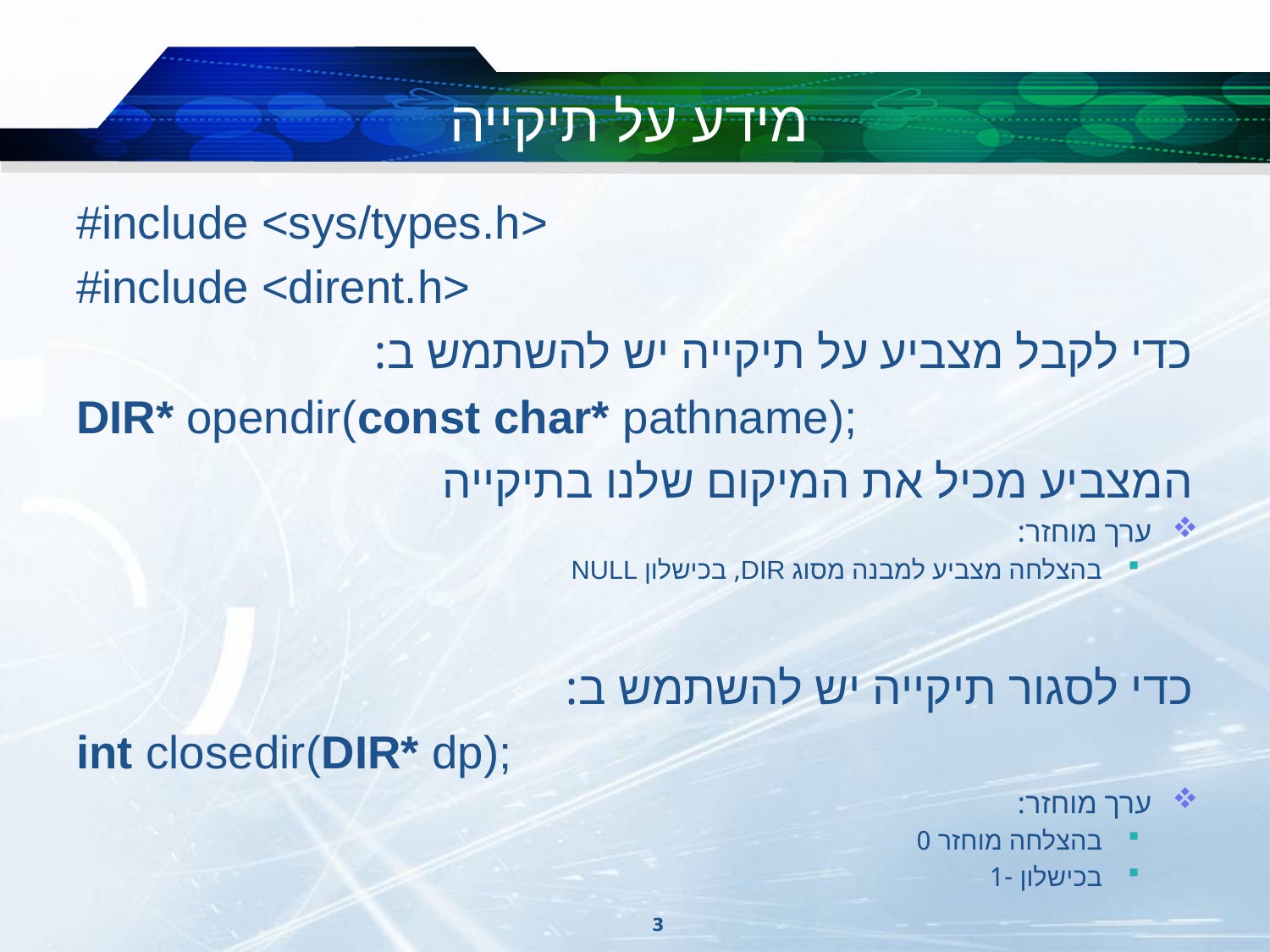

# מידע על תיקייה
#include <sys/types.h>
#include <dirent.h>
כדי לקבל מצביע על תיקייה יש להשתמש ב:
DIR* opendir(const char* pathname);
המצביע מכיל את המיקום שלנו בתיקייה
ערך מוחזר:
בהצלחה מצביע למבנה מסוג DIR, בכישלון NULL

כדי לסגור תיקייה יש להשתמש ב:
int closedir(DIR* dp);
ערך מוחזר:
בהצלחה מוחזר 0
בכישלון -1
3